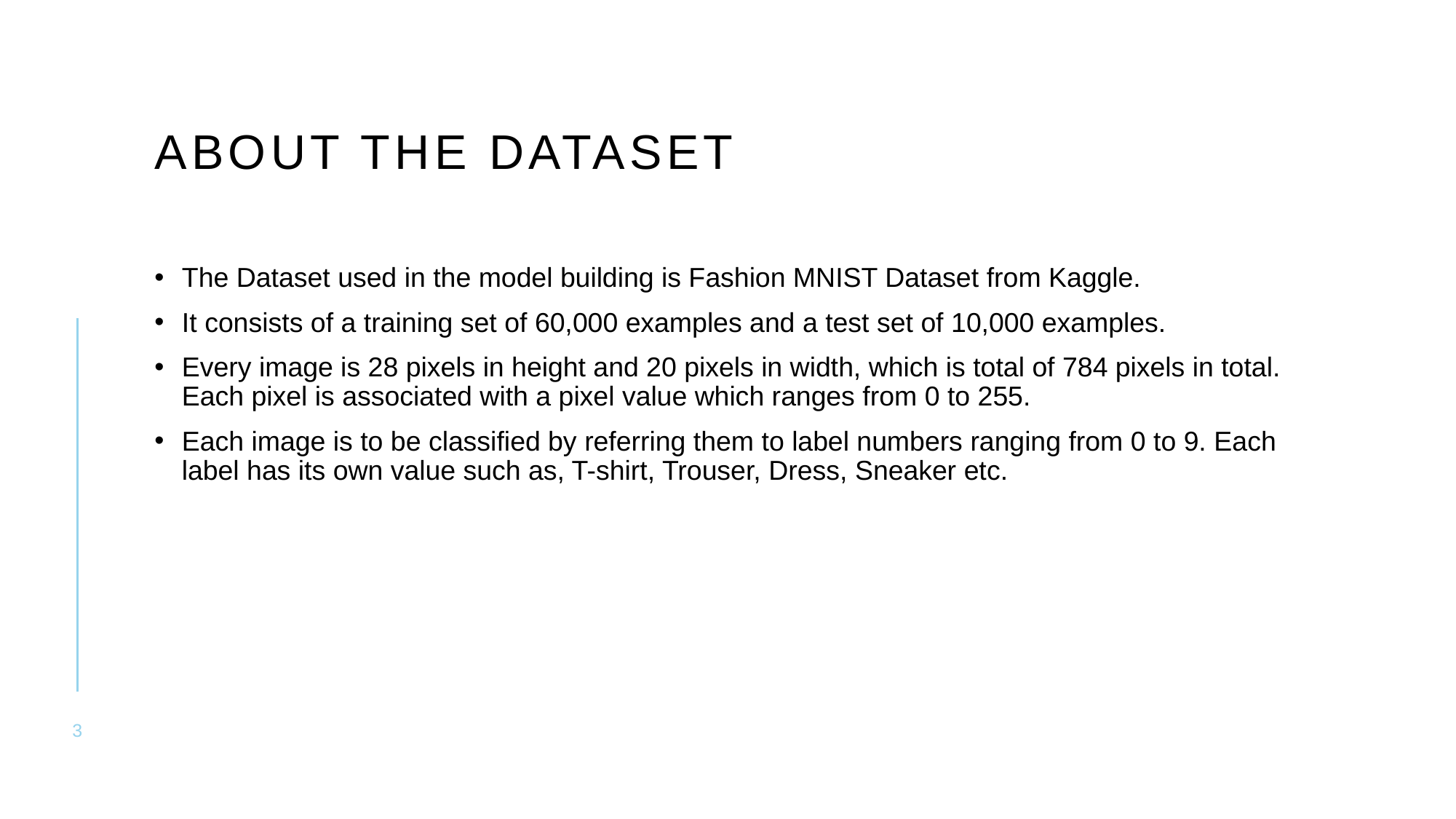

# ABOUT THE DATASET
The Dataset used in the model building is Fashion MNIST Dataset from Kaggle.
It consists of a training set of 60,000 examples and a test set of 10,000 examples.
Every image is 28 pixels in height and 20 pixels in width, which is total of 784 pixels in total. Each pixel is associated with a pixel value which ranges from 0 to 255.
Each image is to be classified by referring them to label numbers ranging from 0 to 9. Each label has its own value such as, T-shirt, Trouser, Dress, Sneaker etc.

3